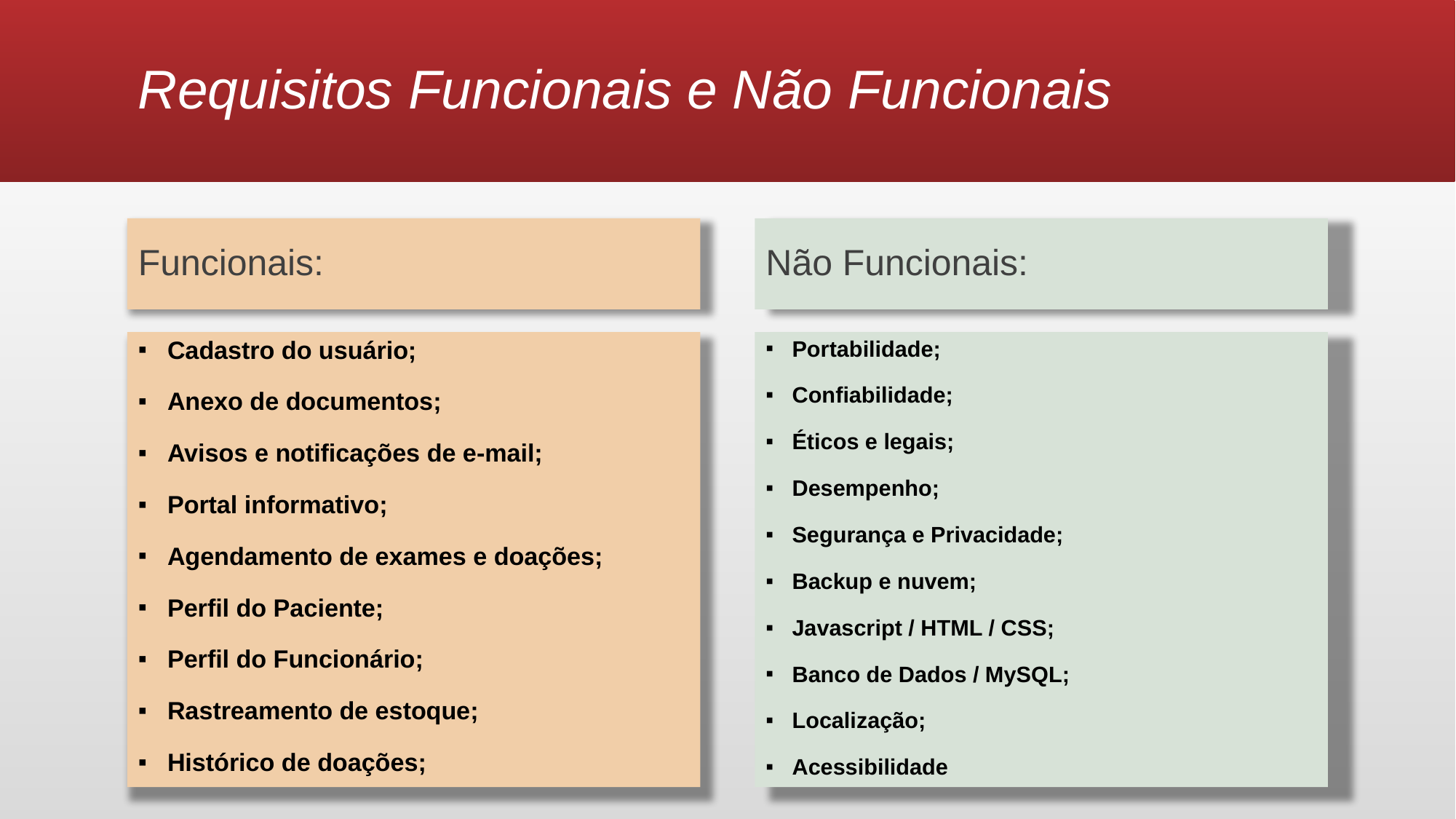

# Requisitos Funcionais e Não Funcionais
Funcionais:
Não Funcionais:
Portabilidade;
Confiabilidade;
Éticos e legais;
Desempenho;
Segurança e Privacidade;
Backup e nuvem;
Javascript / HTML / CSS;
Banco de Dados / MySQL;
Localização;
Acessibilidade
Cadastro do usuário;
Anexo de documentos;
Avisos e notificações de e-mail;
Portal informativo;
Agendamento de exames e doações;
Perfil do Paciente;
Perfil do Funcionário;
Rastreamento de estoque;
Histórico de doações;